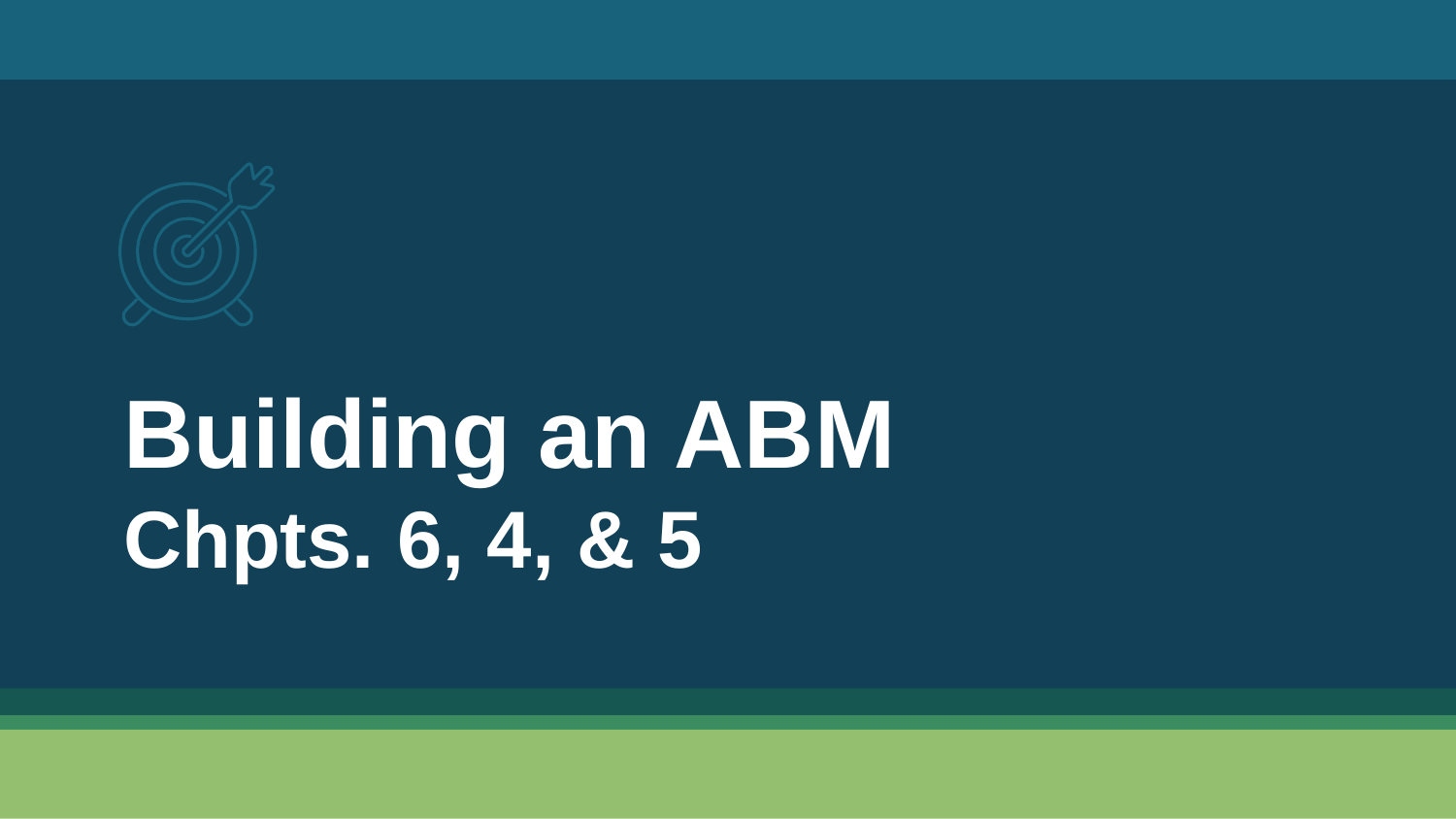

# Building an ABM Chpts. 6, 4, & 5